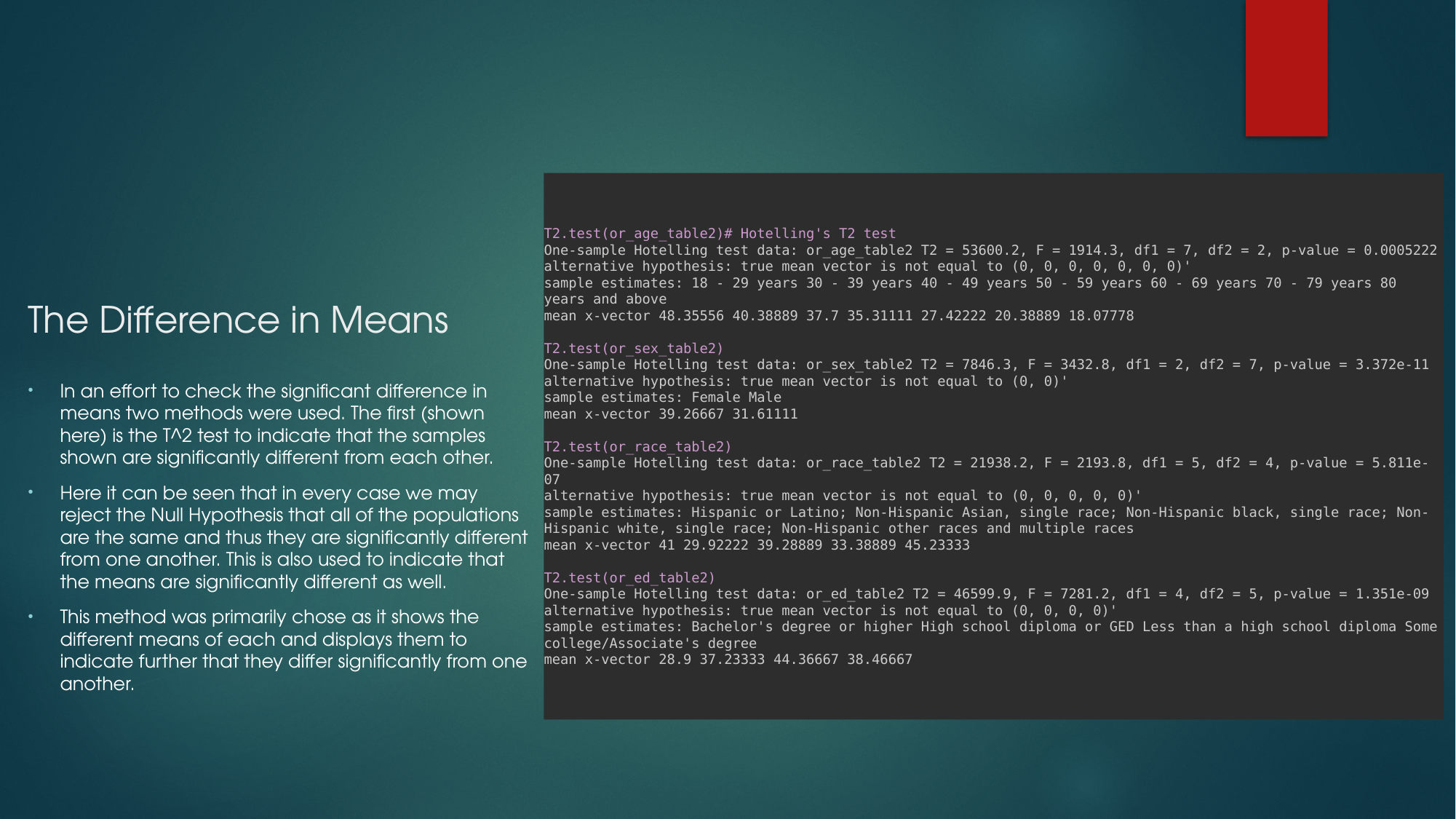

# The Difference in Means
T2.test(or_age_table2)# Hotelling's T2 test
One-sample Hotelling test data: or_age_table2 T2 = 53600.2, F = 1914.3, df1 = 7, df2 = 2, p-value = 0.0005222
alternative hypothesis: true mean vector is not equal to (0, 0, 0, 0, 0, 0, 0)'
sample estimates: 18 - 29 years 30 - 39 years 40 - 49 years 50 - 59 years 60 - 69 years 70 - 79 years 80 years and above
mean x-vector 48.35556 40.38889 37.7 35.31111 27.42222 20.38889 18.07778

T2.test(or_sex_table2)
One-sample Hotelling test data: or_sex_table2 T2 = 7846.3, F = 3432.8, df1 = 2, df2 = 7, p-value = 3.372e-11
alternative hypothesis: true mean vector is not equal to (0, 0)'
sample estimates: Female Male
mean x-vector 39.26667 31.61111

T2.test(or_race_table2)
One-sample Hotelling test data: or_race_table2 T2 = 21938.2, F = 2193.8, df1 = 5, df2 = 4, p-value = 5.811e-07
alternative hypothesis: true mean vector is not equal to (0, 0, 0, 0, 0)'
sample estimates: Hispanic or Latino; Non-Hispanic Asian, single race; Non-Hispanic black, single race; Non-Hispanic white, single race; Non-Hispanic other races and multiple races
mean x-vector 41 29.92222 39.28889 33.38889 45.23333

T2.test(or_ed_table2)
One-sample Hotelling test data: or_ed_table2 T2 = 46599.9, F = 7281.2, df1 = 4, df2 = 5, p-value = 1.351e-09
alternative hypothesis: true mean vector is not equal to (0, 0, 0, 0)'
sample estimates: Bachelor's degree or higher High school diploma or GED Less than a high school diploma Some college/Associate's degree
mean x-vector 28.9 37.23333 44.36667 38.46667
In an effort to check the significant difference in means two methods were used. The first (shown here) is the T^2 test to indicate that the samples shown are significantly different from each other.
Here it can be seen that in every case we may reject the Null Hypothesis that all of the populations are the same and thus they are significantly different from one another. This is also used to indicate that the means are significantly different as well.
This method was primarily chose as it shows the different means of each and displays them to indicate further that they differ significantly from one another.